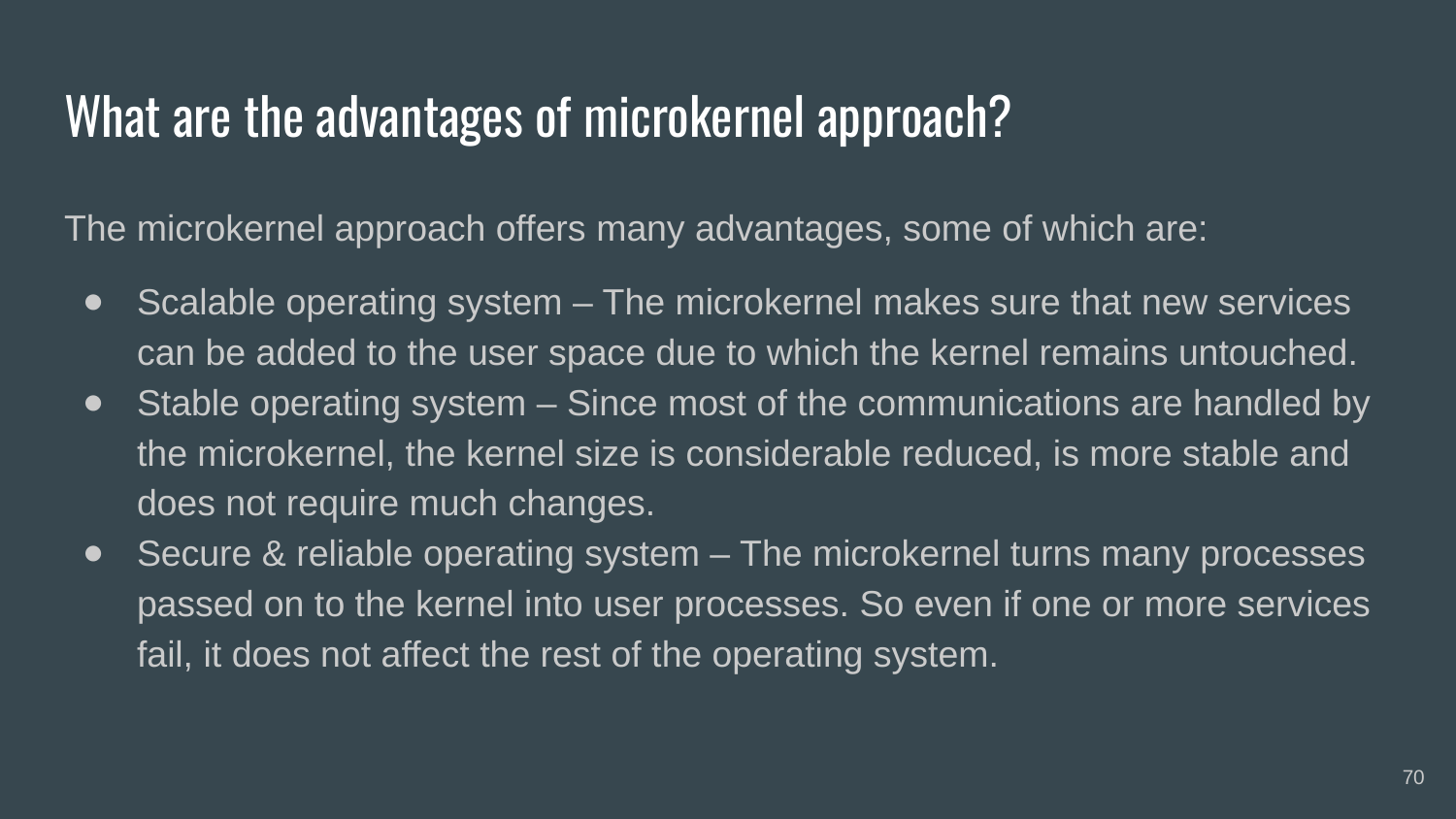

# What are the advantages of microkernel approach?
The microkernel approach offers many advantages, some of which are:
Scalable operating system – The microkernel makes sure that new services can be added to the user space due to which the kernel remains untouched.
Stable operating system – Since most of the communications are handled by the microkernel, the kernel size is considerable reduced, is more stable and does not require much changes.
Secure & reliable operating system – The microkernel turns many processes passed on to the kernel into user processes. So even if one or more services fail, it does not affect the rest of the operating system.
70